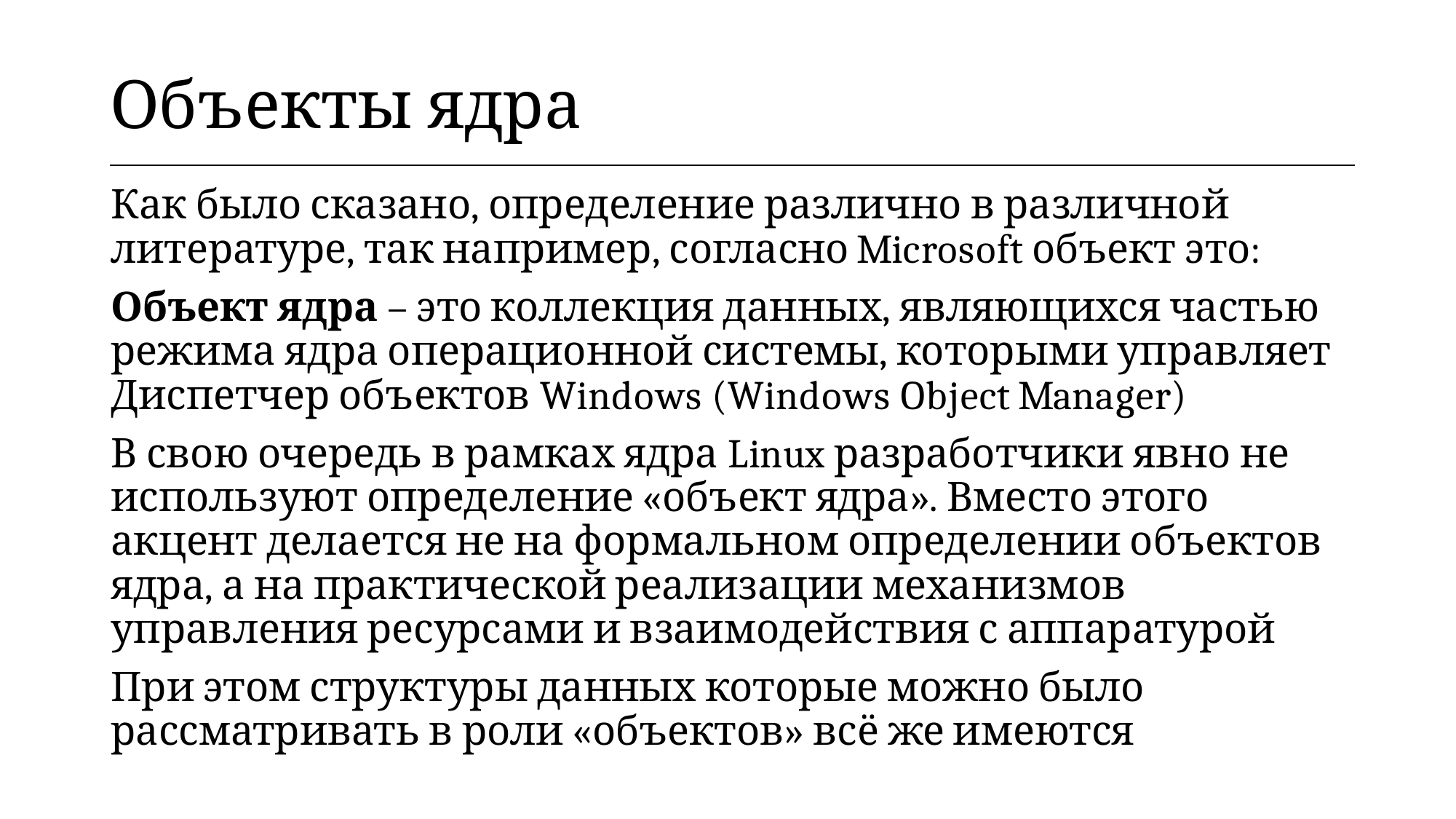

| Объекты ядра |
| --- |
Как было сказано, определение различно в различной литературе, так например, согласно Microsoft объект это:
Объект ядра – это коллекция данных, являющихся частью режима ядра операционной системы, которыми управляет Диспетчер объектов Windows (Windows Object Manager)
В свою очередь в рамках ядра Linux разработчики явно не используют определение «объект ядра». Вместо этого акцент делается не на формальном определении объектов ядра, а на практической реализации механизмов управления ресурсами и взаимодействия с аппаратурой
При этом структуры данных которые можно было рассматривать в роли «объектов» всё же имеются